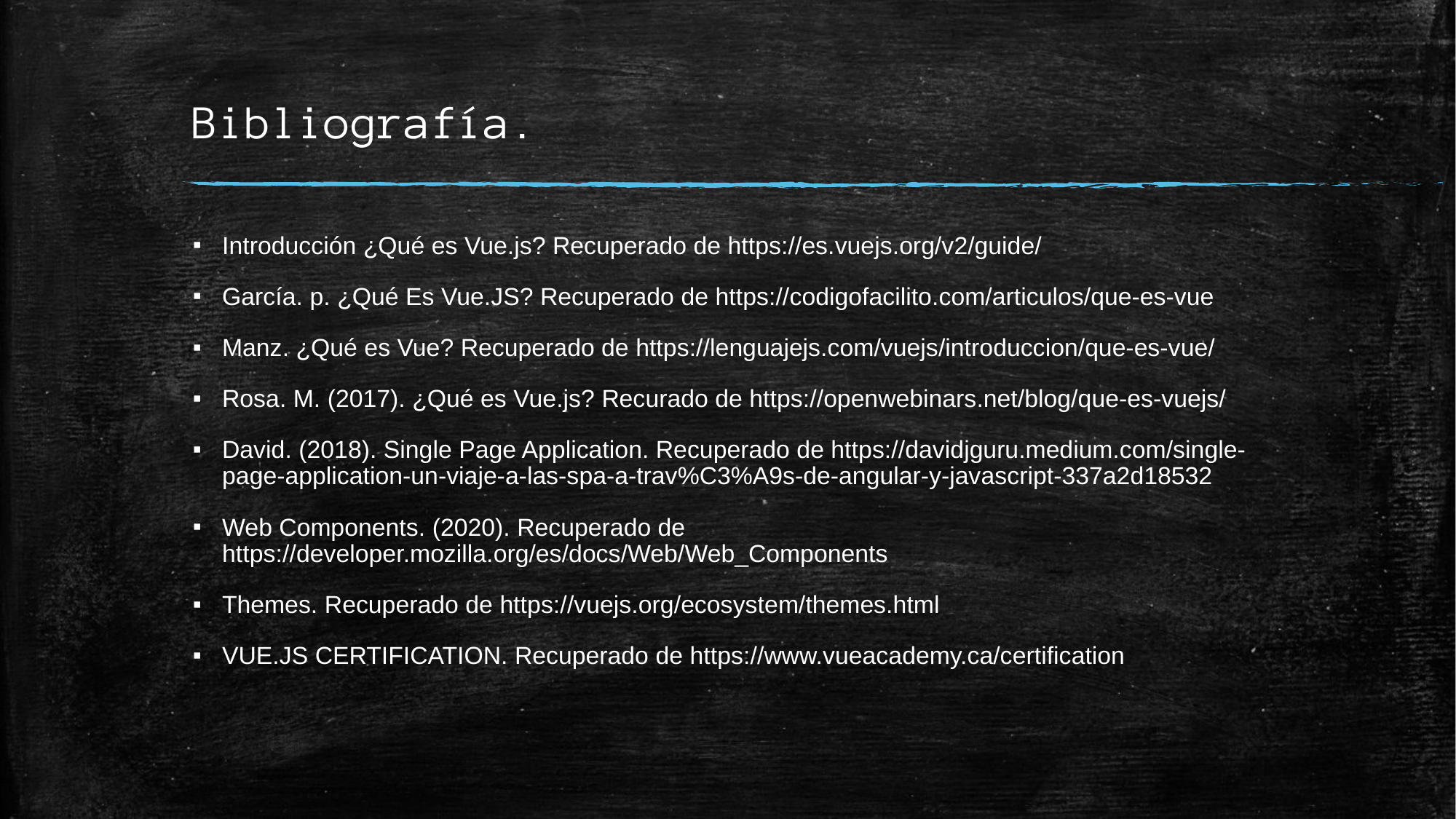

# Bibliografía.
Introducción ¿Qué es Vue.js? Recuperado de https://es.vuejs.org/v2/guide/
García. p. ¿Qué Es Vue.JS? Recuperado de https://codigofacilito.com/articulos/que-es-vue
Manz. ¿Qué es Vue? Recuperado de https://lenguajejs.com/vuejs/introduccion/que-es-vue/
Rosa. M. (2017). ¿Qué es Vue.js? Recurado de https://openwebinars.net/blog/que-es-vuejs/
David. (2018). Single Page Application. Recuperado de https://davidjguru.medium.com/single-page-application-un-viaje-a-las-spa-a-trav%C3%A9s-de-angular-y-javascript-337a2d18532
Web Components. (2020). Recuperado de https://developer.mozilla.org/es/docs/Web/Web_Components
Themes. Recuperado de https://vuejs.org/ecosystem/themes.html
VUE.JS CERTIFICATION. Recuperado de https://www.vueacademy.ca/certification